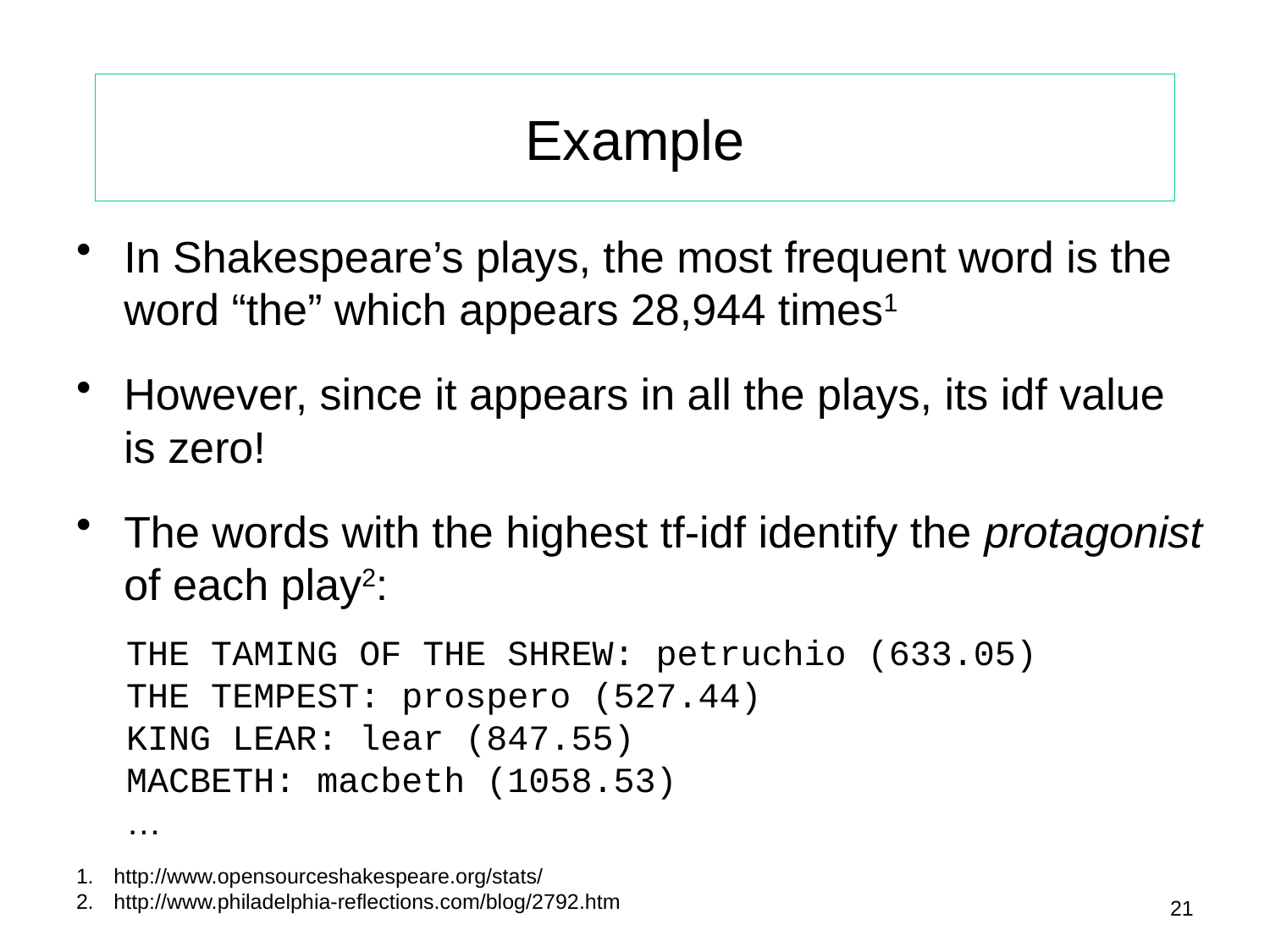

# Example
In Shakespeare’s plays, the most frequent word is the word “the” which appears 28,944 times1
However, since it appears in all the plays, its idf value is zero!
The words with the highest tf-idf identify the protagonist of each play2:
THE TAMING OF THE SHREW: petruchio (633.05)
THE TEMPEST: prospero (527.44)
KING LEAR: lear (847.55)
MACBETH: macbeth (1058.53)
…
http://www.opensourceshakespeare.org/stats/
http://www.philadelphia-reflections.com/blog/2792.htm
21